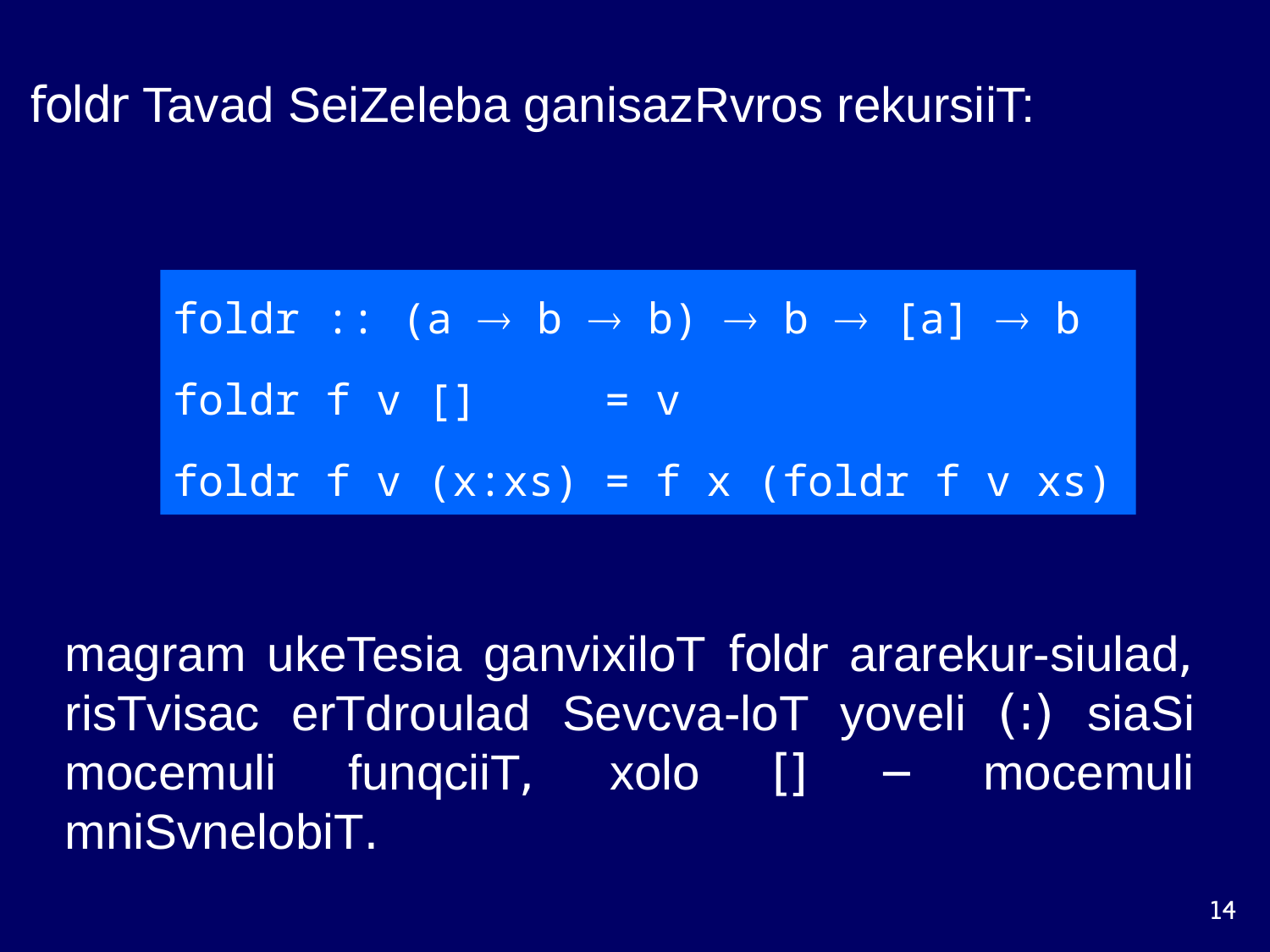

foldr Tavad SeiZeleba ganisazRvros rekursiiT:
foldr :: (a → b → b) → b → [a] → b
foldr f v []     = v
foldr f v (x:xs) = f x (foldr f v xs)
magram ukeTesia ganvixiloT foldr ararekur-siulad, risTvisac erTdroulad Sevcva-loT yoveli (:) siaSi mocemuli funqciiT, xolo [] – mocemuli mniSvnelobiT.
14